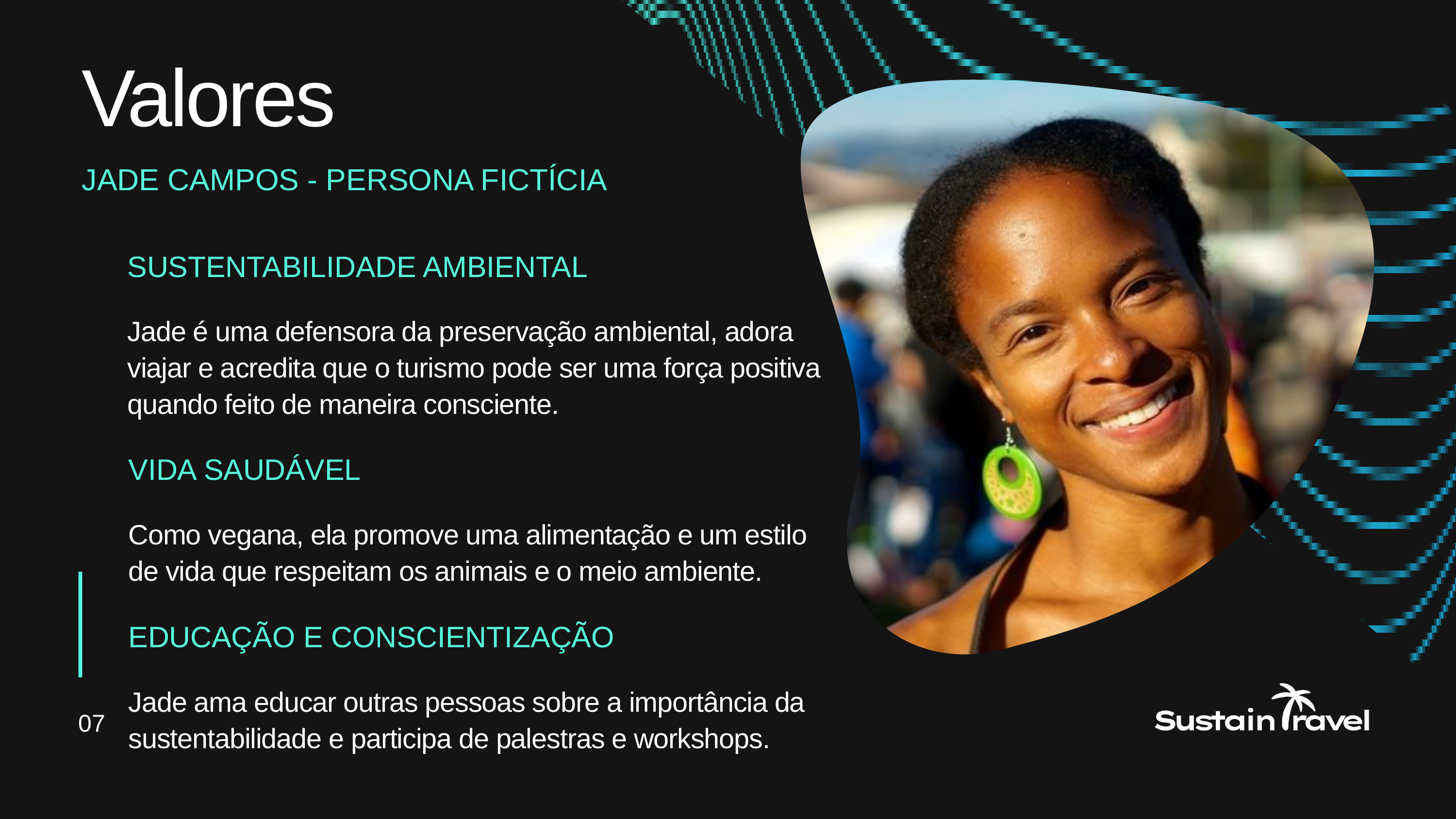

Valores
JADE CAMPOS - PERSONA FICTÍCIA

SUSTENTABILIDADE AMBIENTAL
Jade é uma defensora da preservação ambiental, adora viajar e acredita que o turismo pode ser uma força positiva quando feito de maneira consciente.
VIDA SAUDÁVEL
Como vegana, ela promove uma alimentação e um estilo de vida que respeitam os animais e o meio ambiente.

07
EDUCAÇÃO E CONSCIENTIZAÇÃO
Jade ama educar outras pessoas sobre a importância da sustentabilidade e participa de palestras e workshops.